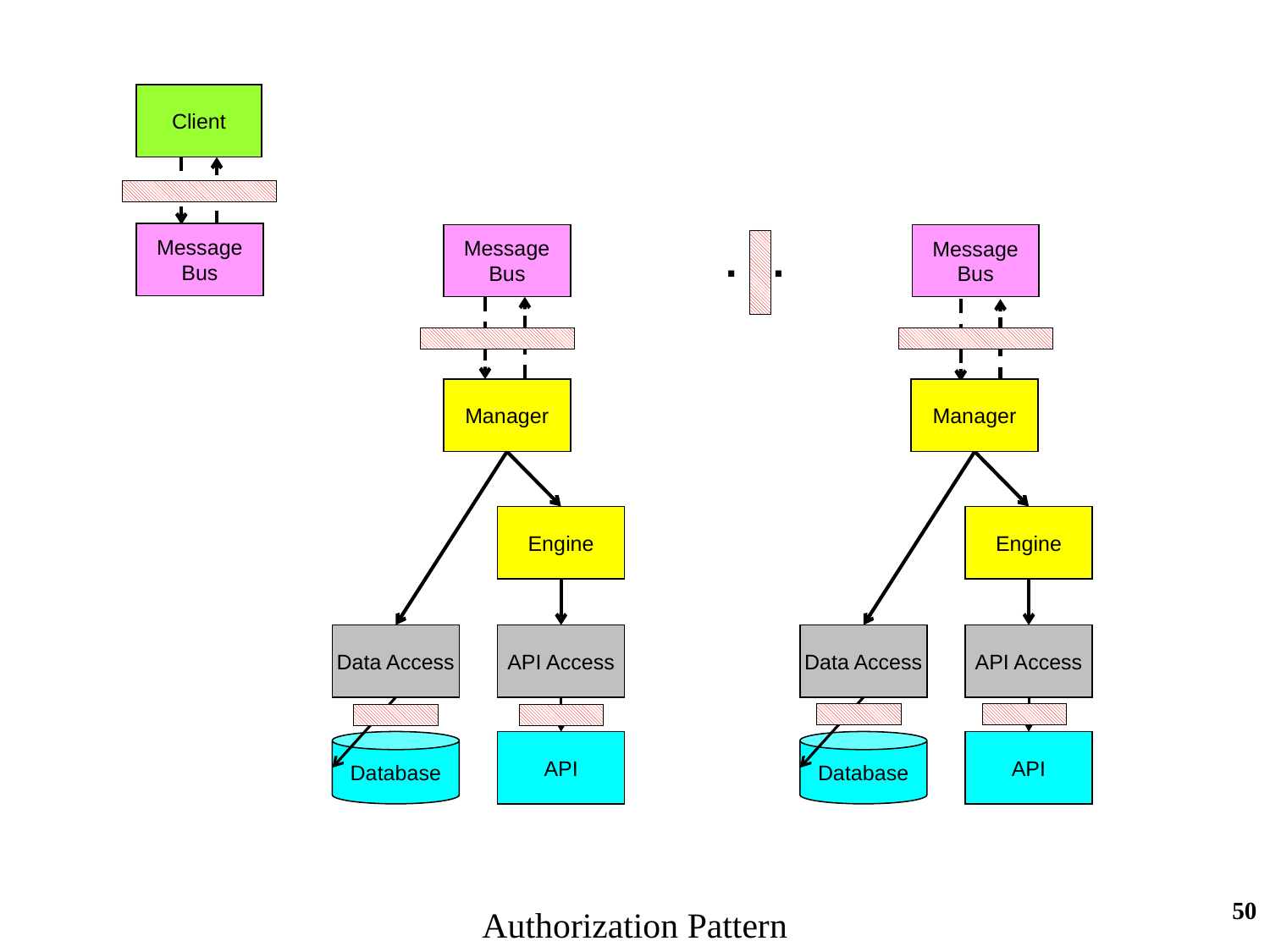

Client

Message
Bus
Message
Bus
Message
Bus
. . .

Manager
Manager
Engine
Engine
Data Access
API Access
Data Access
API Access

Database
API
Database
API
50
Authorization Pattern